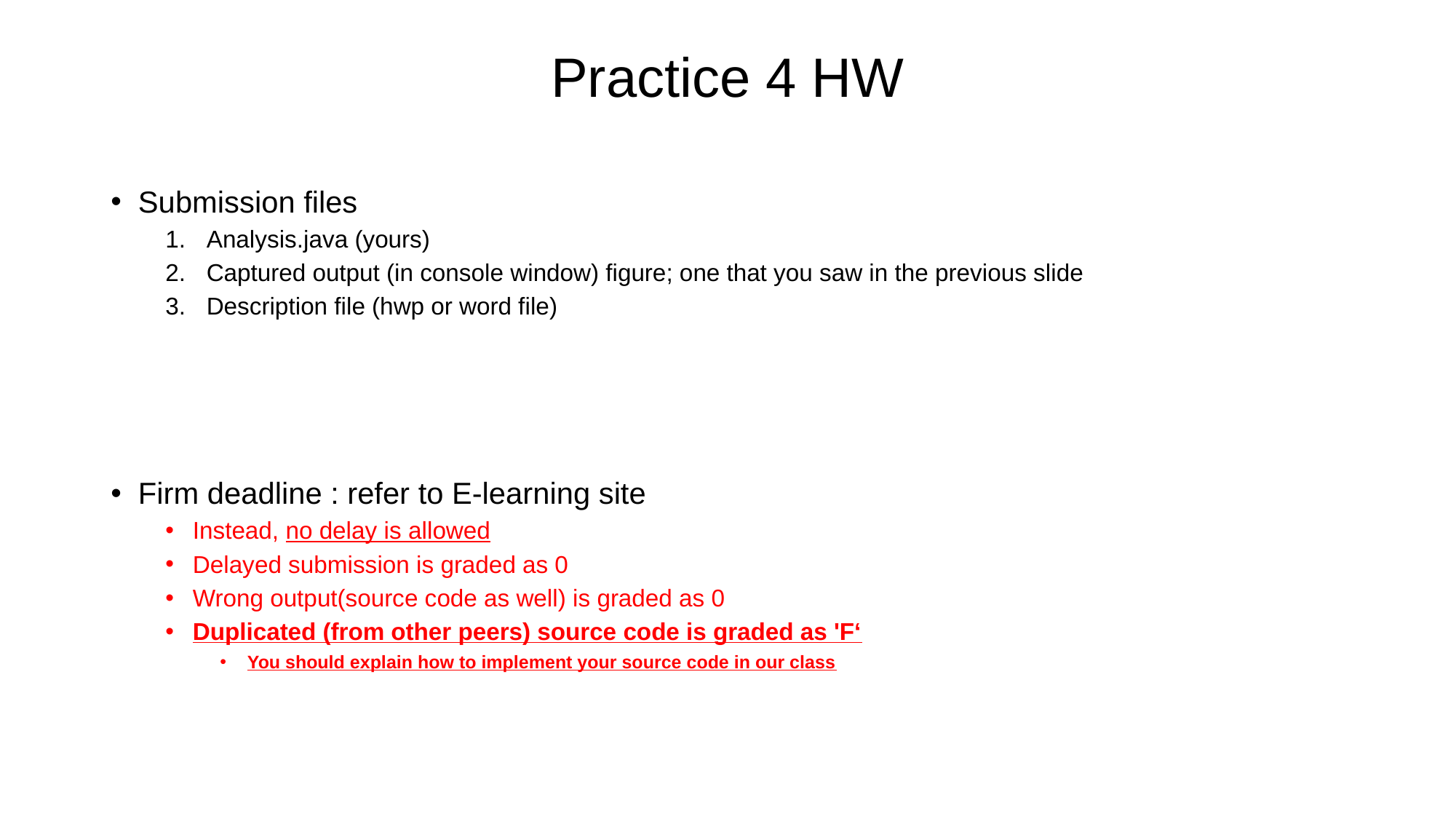

# Practice 4 HW

Submission files
Analysis.java (yours)
Captured output (in console window) figure; one that you saw in the previous slide
Description file (hwp or word file)

Firm deadline : refer to E-learning site
Instead, no delay is allowed
Delayed submission is graded as 0
Wrong output(source code as well) is graded as 0
Duplicated (from other peers) source code is graded as 'F‘
You should explain how to implement your source code in our class